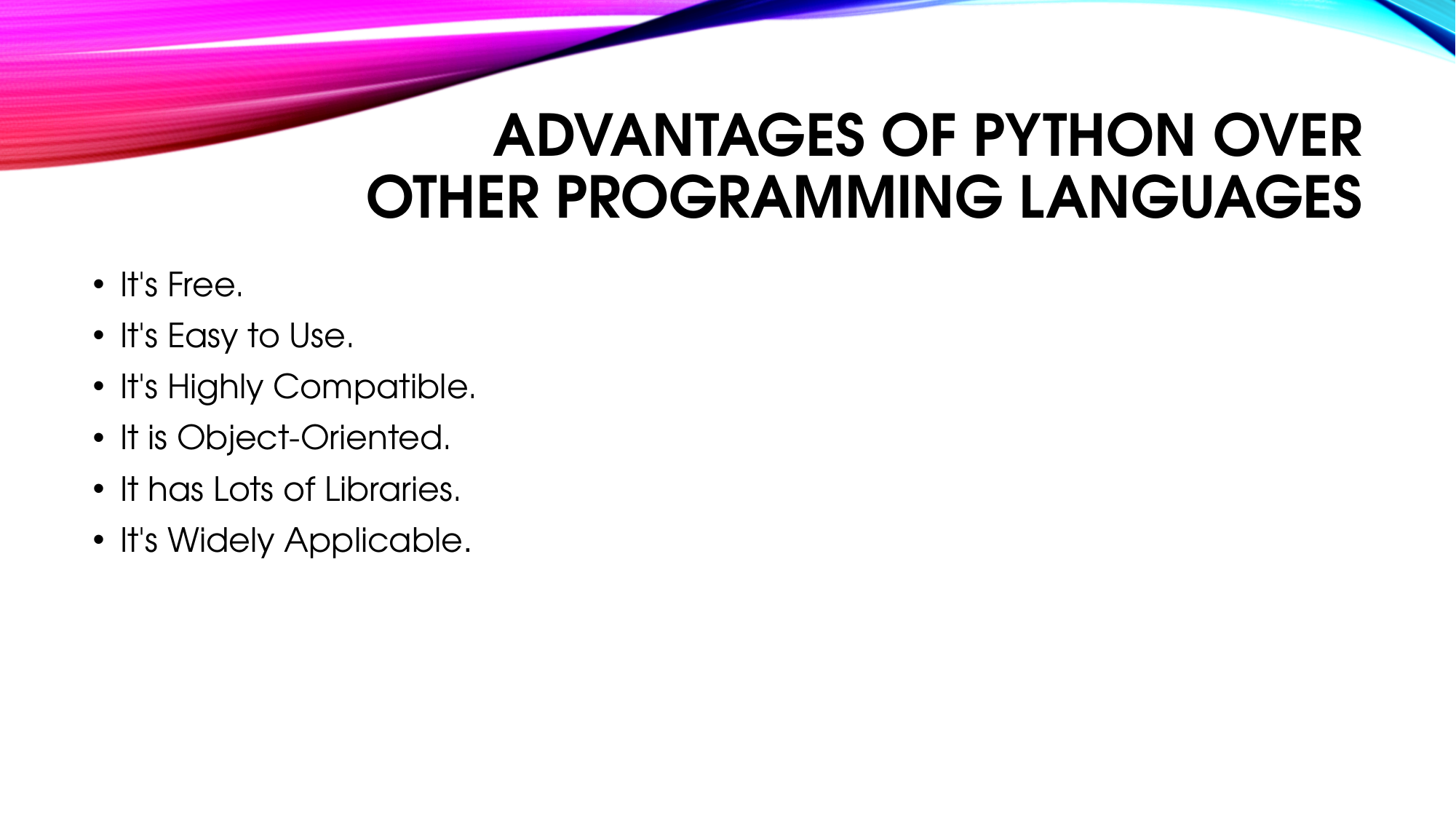

# Advantages Of Python Over Other Programming Languages
It's Free.
It's Easy to Use.
It's Highly Compatible.
It is Object-Oriented.
It has Lots of Libraries.
It's Widely Applicable.